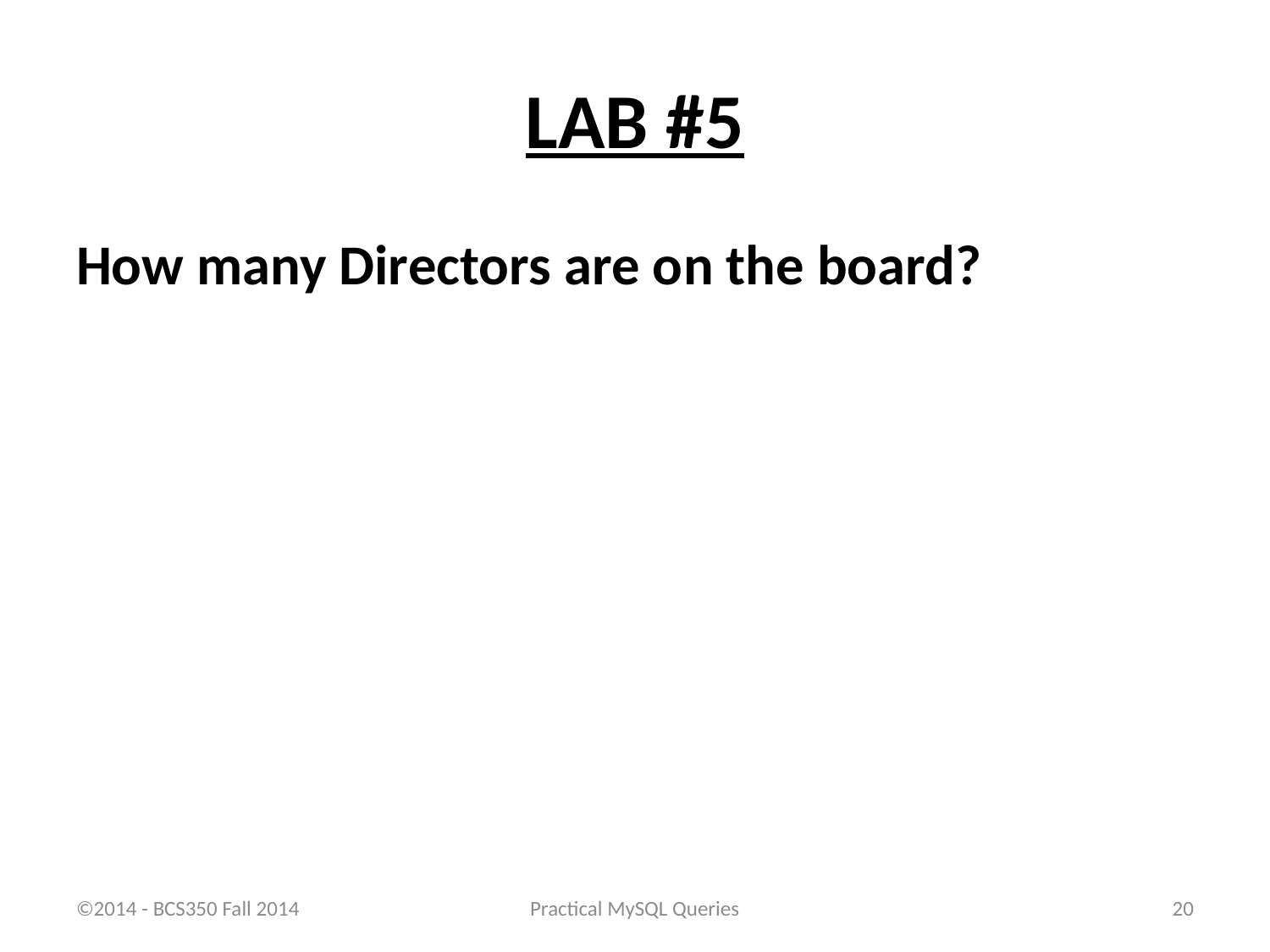

# LAB #5
How many Directors are on the board?
©2014 - BCS350 Fall 2014
Practical MySQL Queries
20